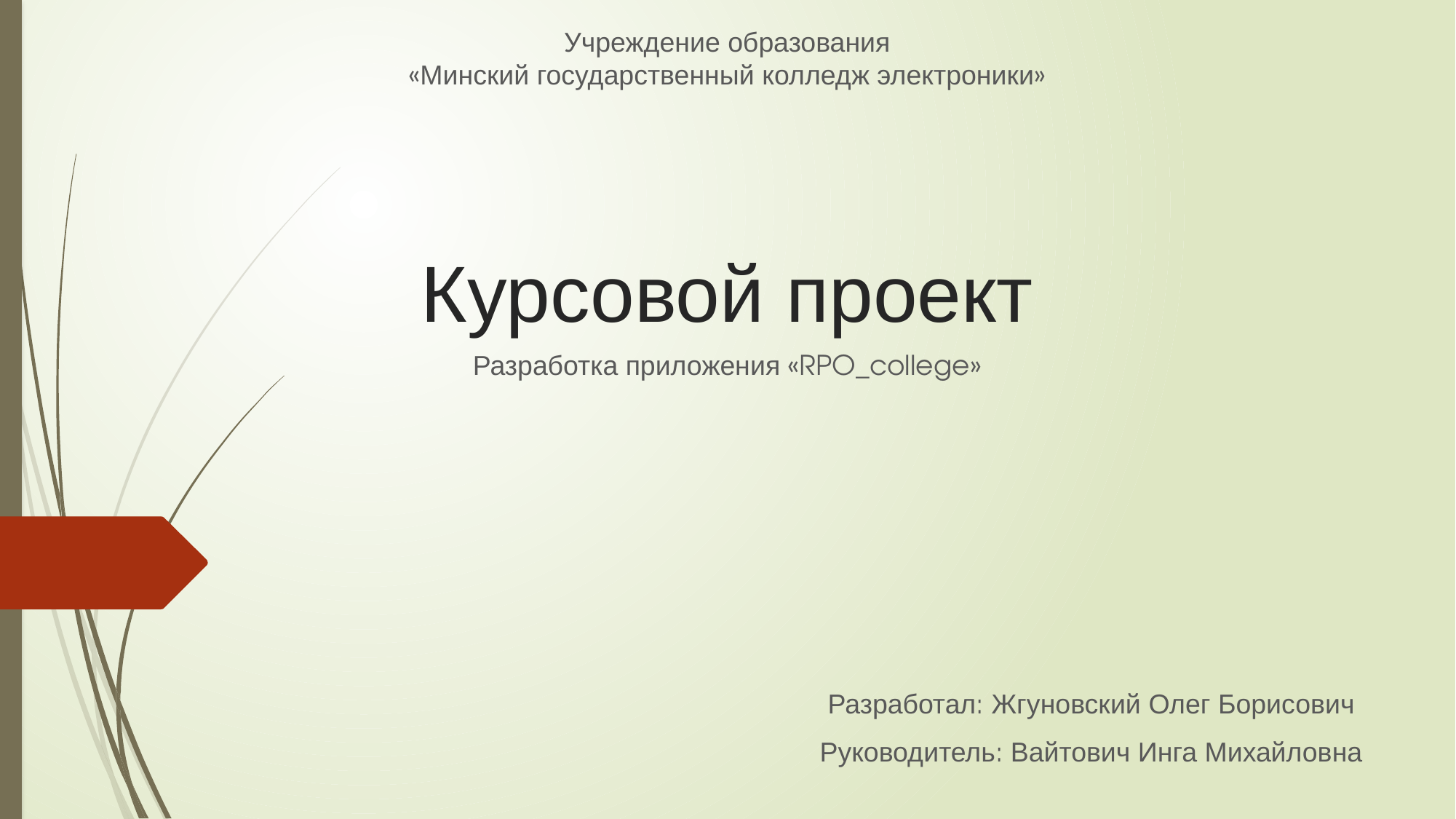

Учреждение образования
«Минский государственный колледж электроники»
# Курсовой проект
Разработка приложения «RPO_college»
Разработал: Жгуновский Олег Борисович
Руководитель: Вайтович Инга Михайловна